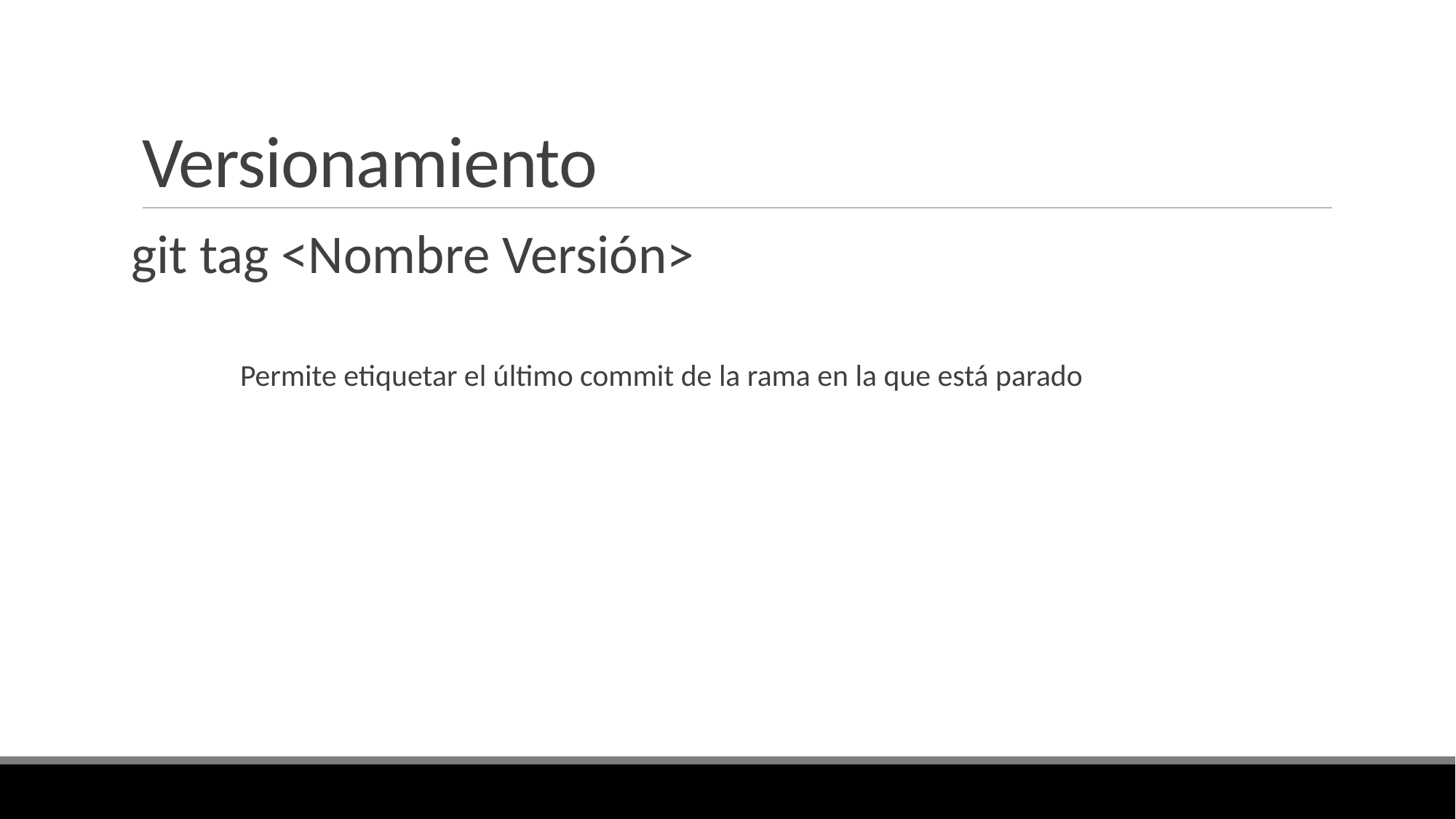

# Versionamiento
git tag <Nombre Versión>

	Permite etiquetar el último commit de la rama en la que está parado